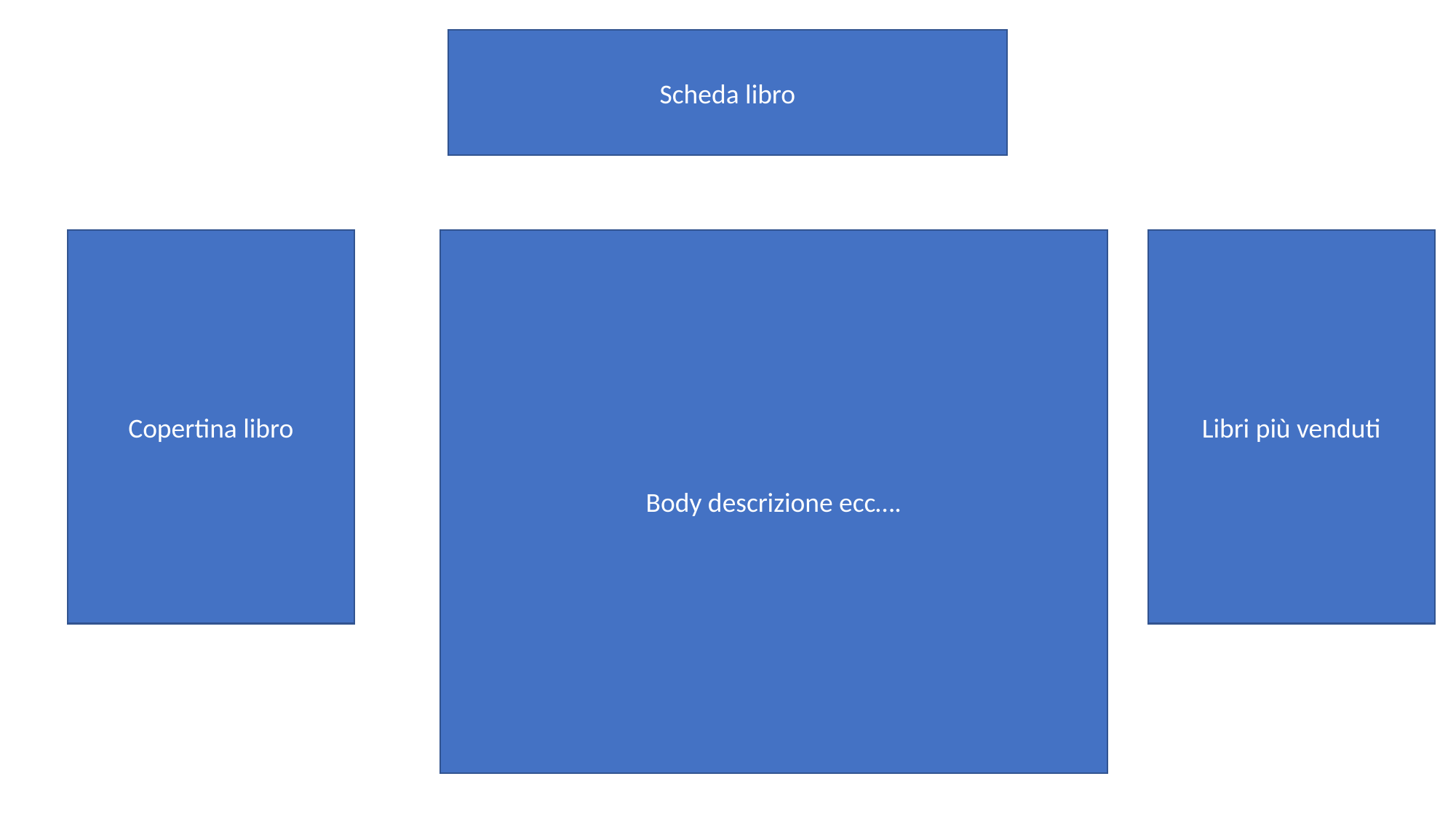

Scheda libro
Copertina libro
Body descrizione ecc….
Libri più venduti